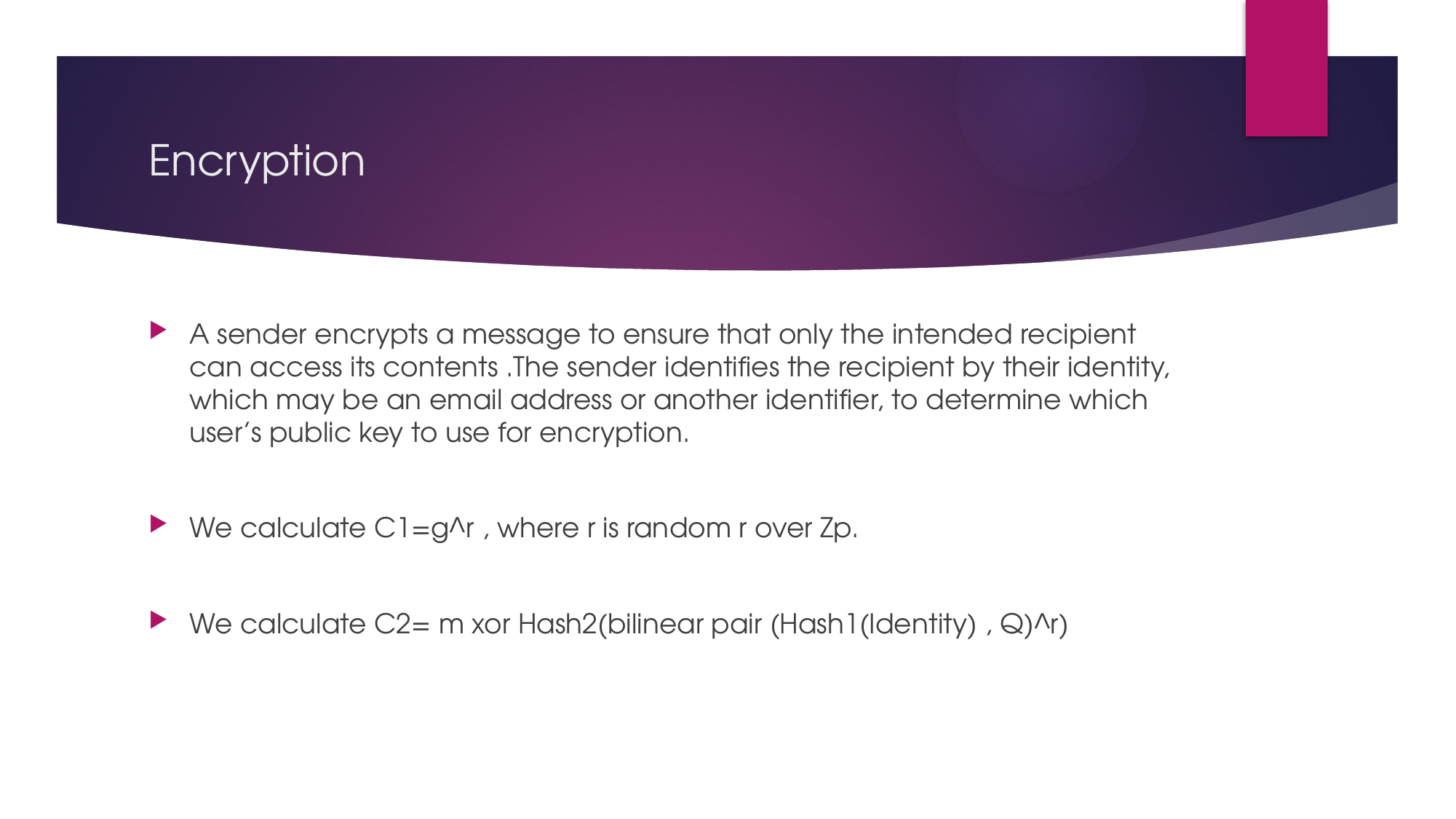

# Encryption
A sender encrypts a message to ensure that only the intended recipient can access its contents .The sender identifies the recipient by their identity, which may be an email address or another identifier, to determine which user’s public key to use for encryption.

We calculate C1=g^r , where r is random r over Zp.

We calculate C2= m xor Hash2(bilinear pair (Hash1(Identity) , Q)^r)